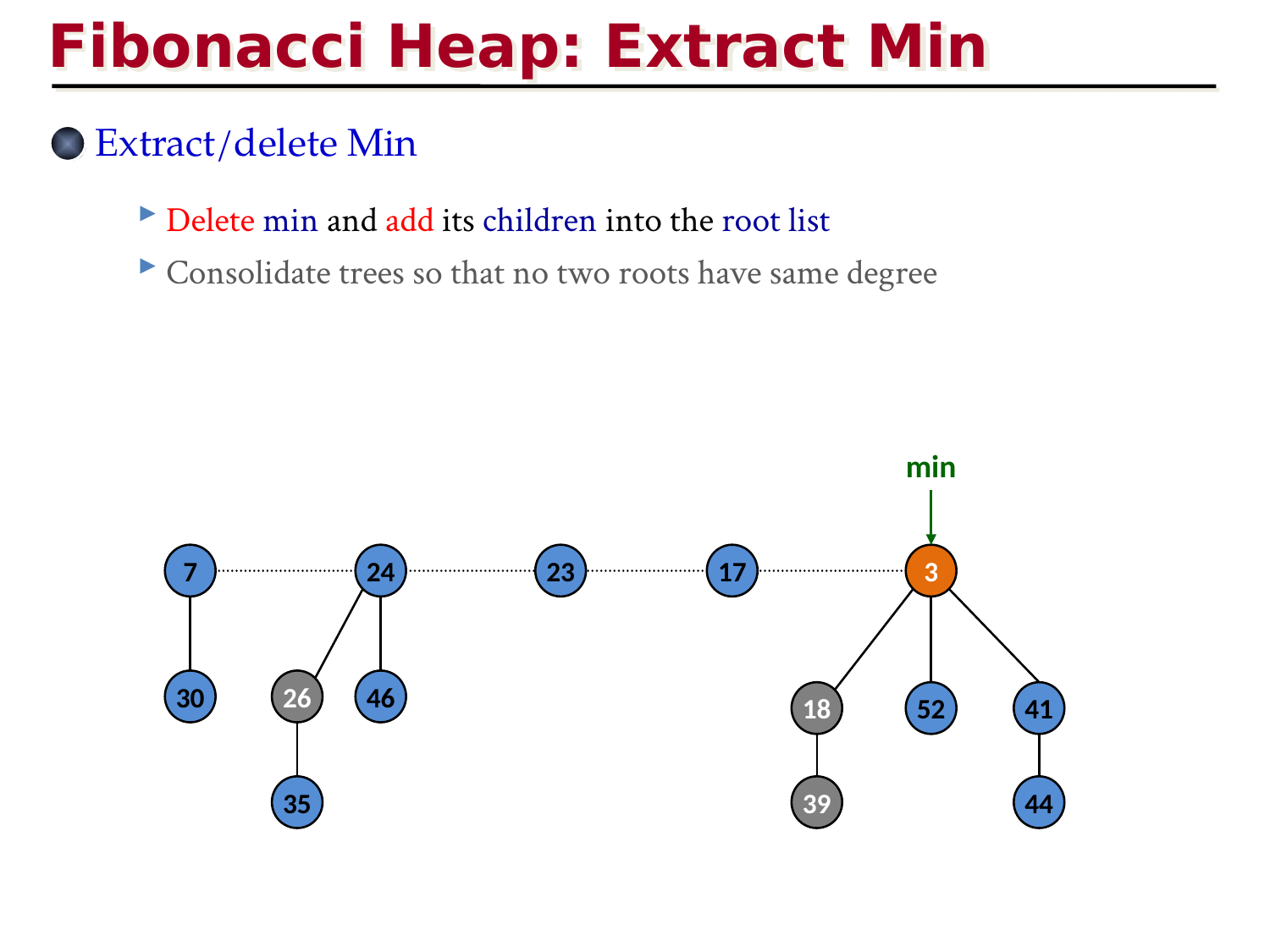

Fibonacci Heap: Extract Min

Extract/delete Min

 Delete min and add its children into the root list
 Consolidate trees so that no two roots have same degree
min
7
24
23
17
3
30
26
46
18
52
41
35
39
44